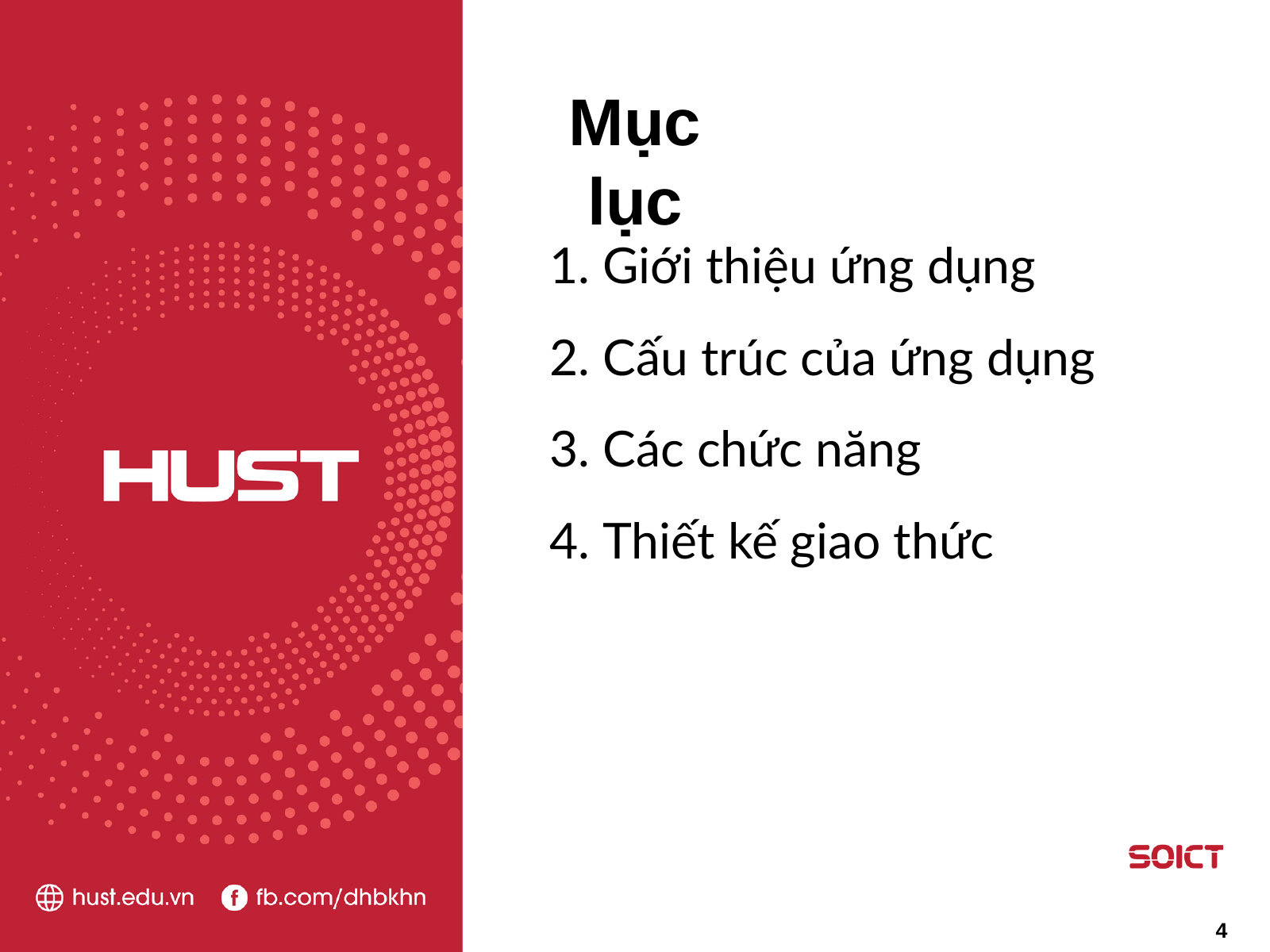

Mục lục
1. Giới thiệu ứng dụng
2. Cấu trúc của ứng dụng
3. Các chức năng
4. Thiết kế giao thức

4